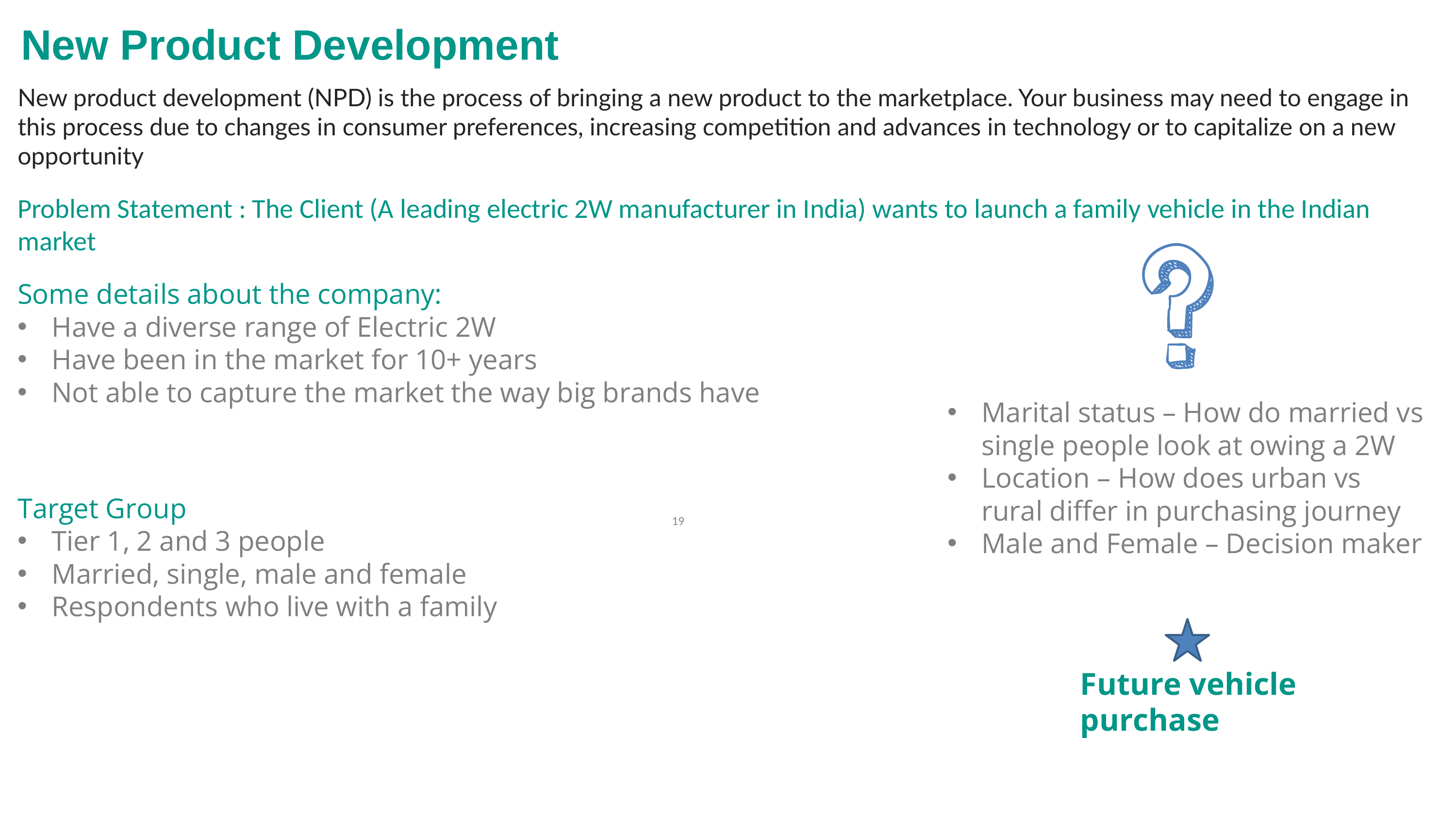

New Product Development
New product development (NPD) is the process of bringing a new product to the marketplace. Your business may need to engage in this process due to changes in consumer preferences, increasing competition and advances in technology or to capitalize on a new opportunity
Problem Statement : The Client (A leading electric 2W manufacturer in India) wants to launch a family vehicle in the Indian market

Some details about the company:
Have a diverse range of Electric 2W
Have been in the market for 10+ years
Not able to capture the market the way big brands have

Marital status – How do married vs single people look at owing a 2W
Location – How does urban vs rural differ in purchasing journey
Male and Female – Decision maker

Target Group
Tier 1, 2 and 3 people
Married, single, male and female
Respondents who live with a family

19

Future vehicle purchase